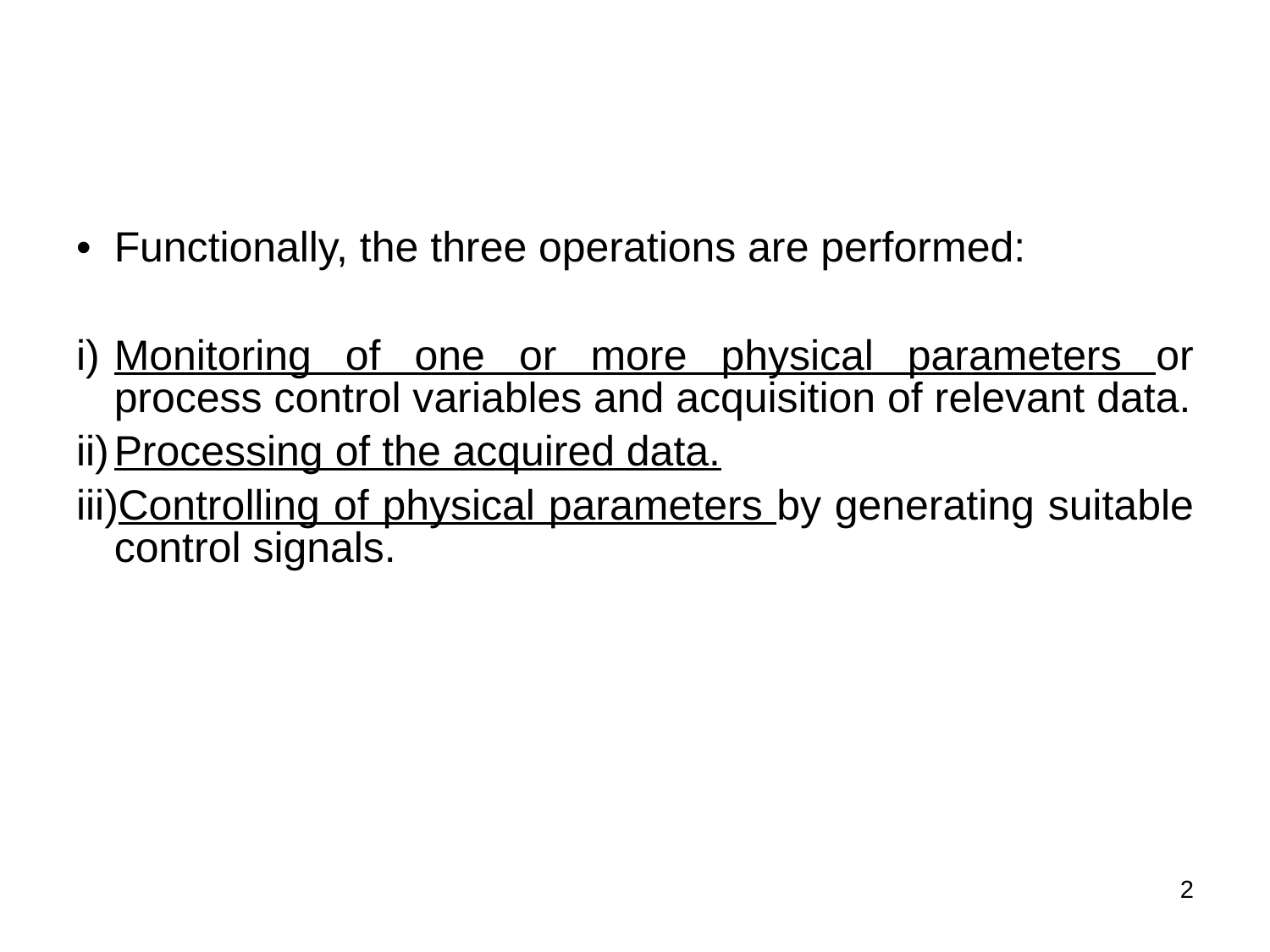

Functionally, the three operations are performed:

Monitoring of one or more physical parameters or process control variables and acquisition of relevant data.
Processing of the acquired data.
Controlling of physical parameters by generating suitable control signals.
2